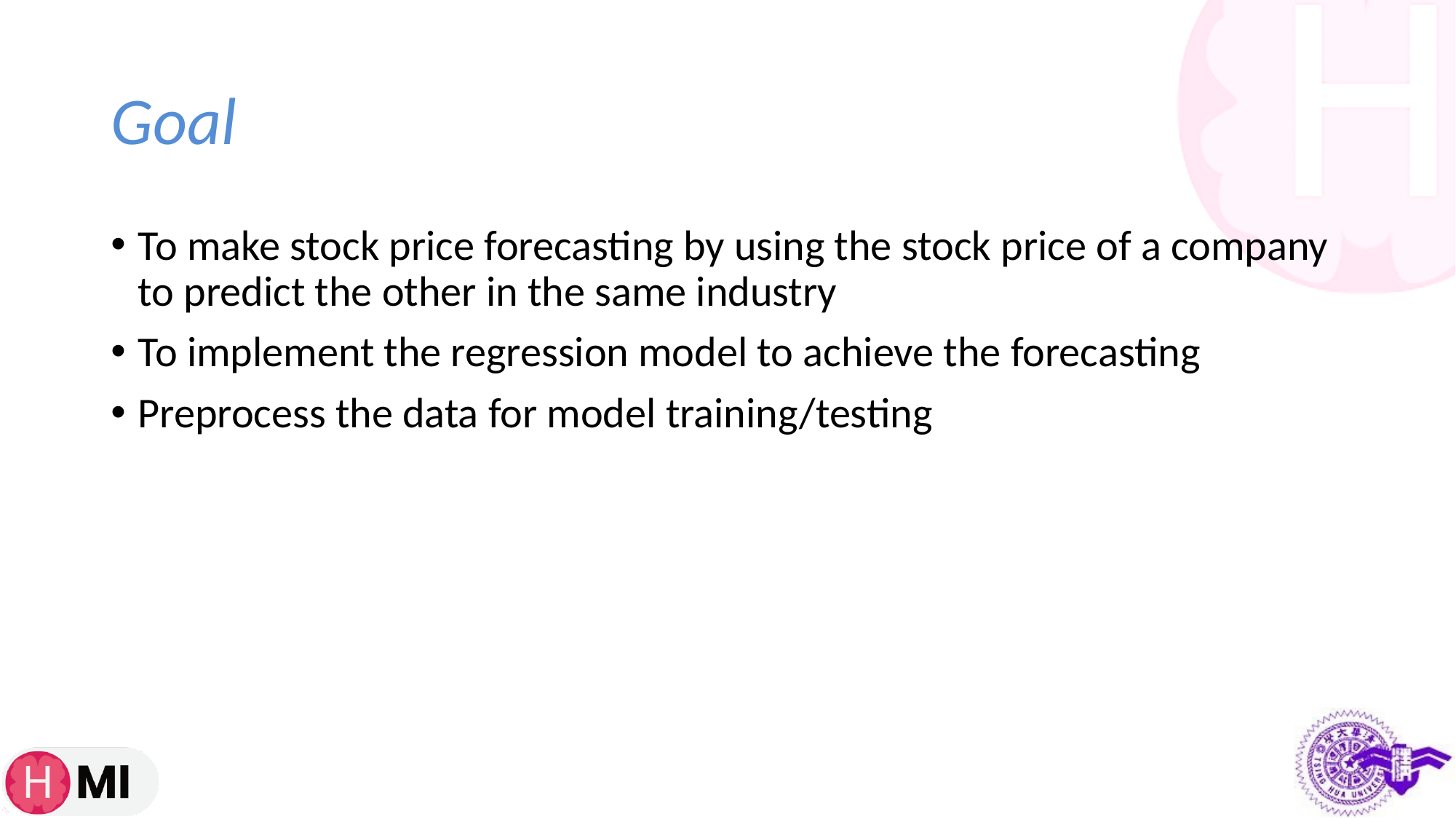

# Goal
To make stock price forecasting by using the stock price of a company to predict the other in the same industry
To implement the regression model to achieve the forecasting
Preprocess the data for model training/testing